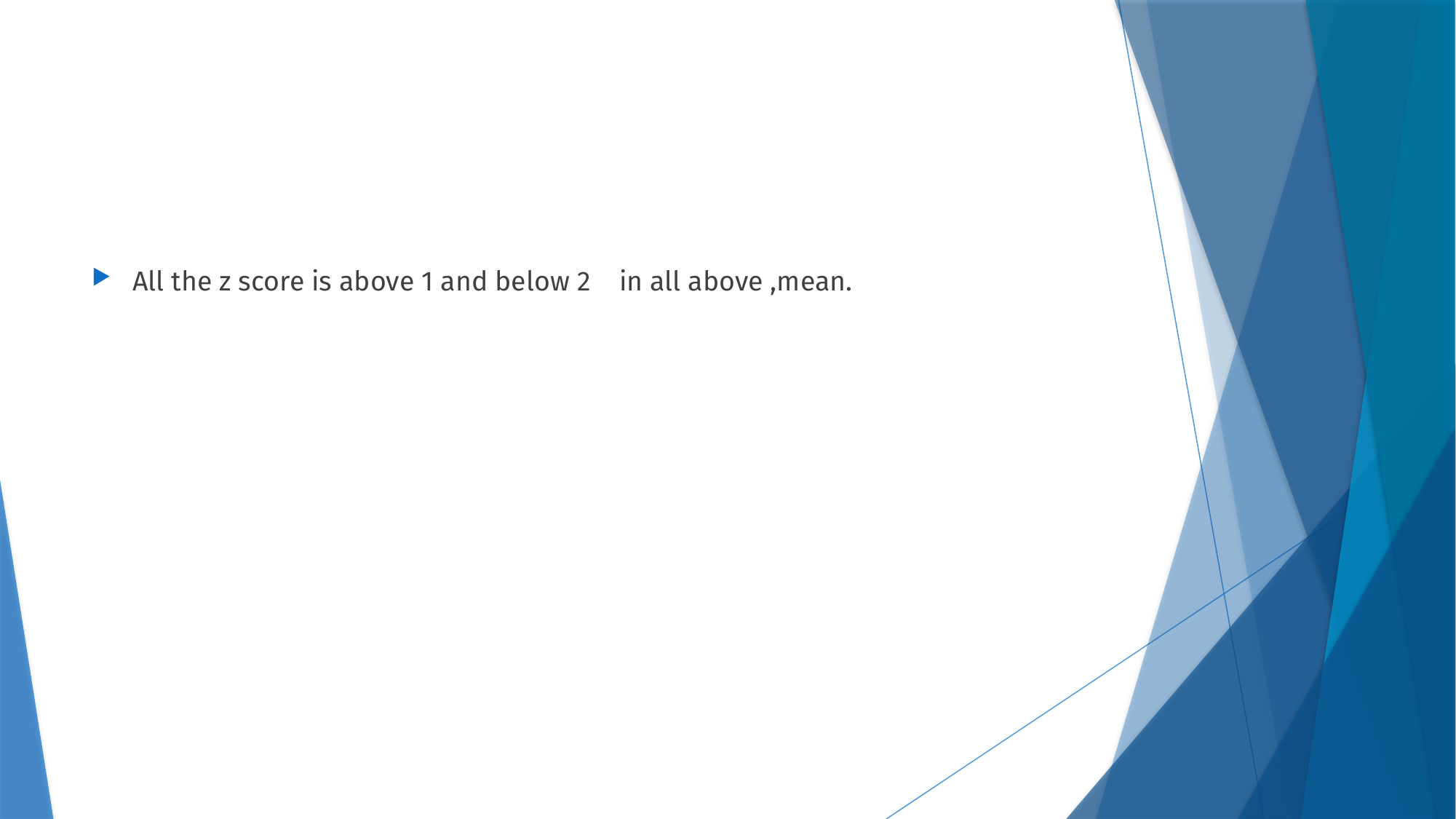

#
All the z score is above 1 and below 2    in all above ,mean.